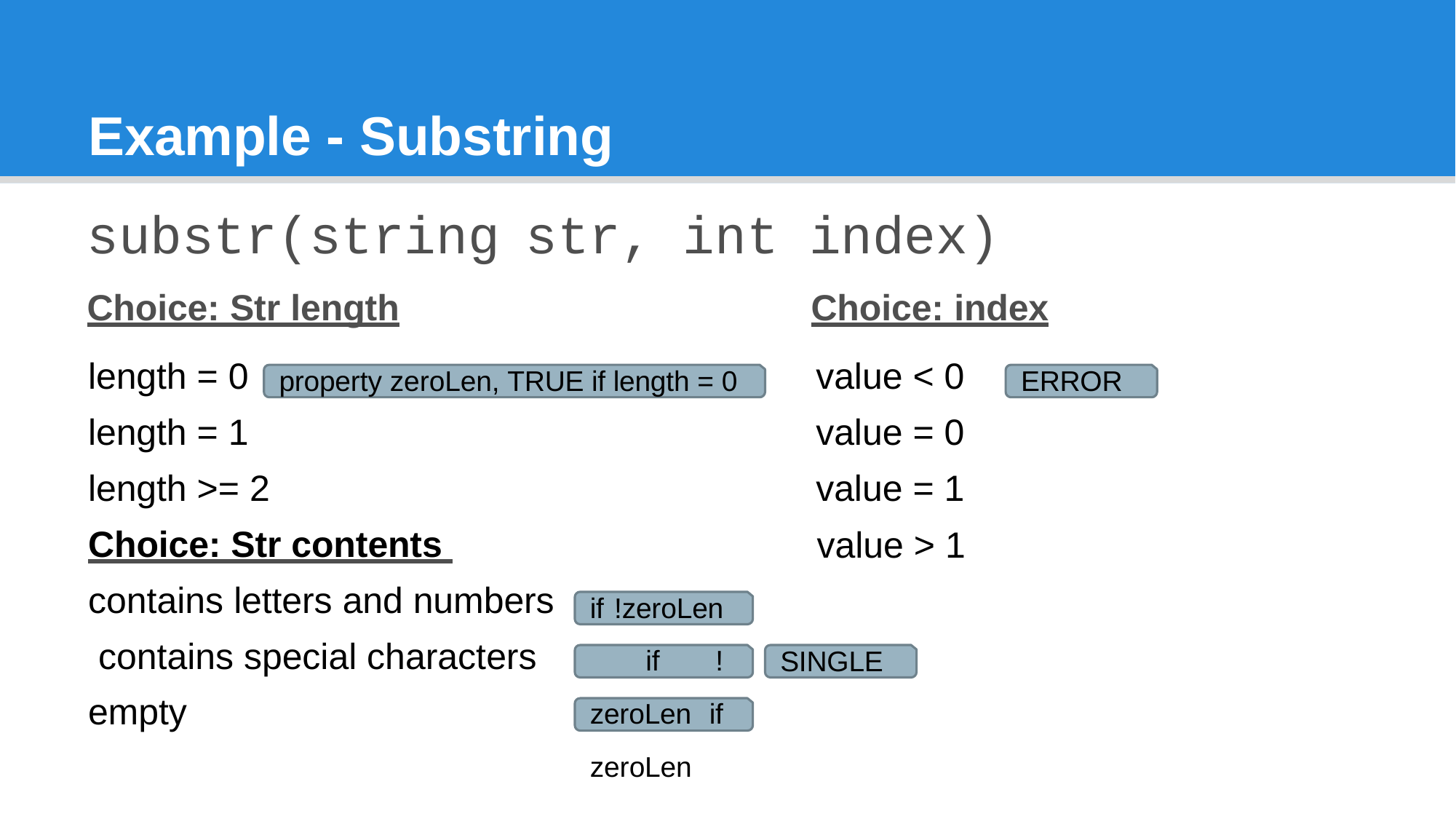

# Example - Substring
| substr(string | str, | int | index) |
| --- | --- | --- | --- |
| Choice: Str length |  |  | Choice: index |
length = 0
length = 1
length >= 2
Choice: Str contents  contains letters and numbers  contains special characters  empty
value < 0
value = 0
value = 1
value > 1
property zeroLen, TRUE if length = 0
ERROR

if !zeroLen  if !zeroLen  if zeroLen

SINGLE

20